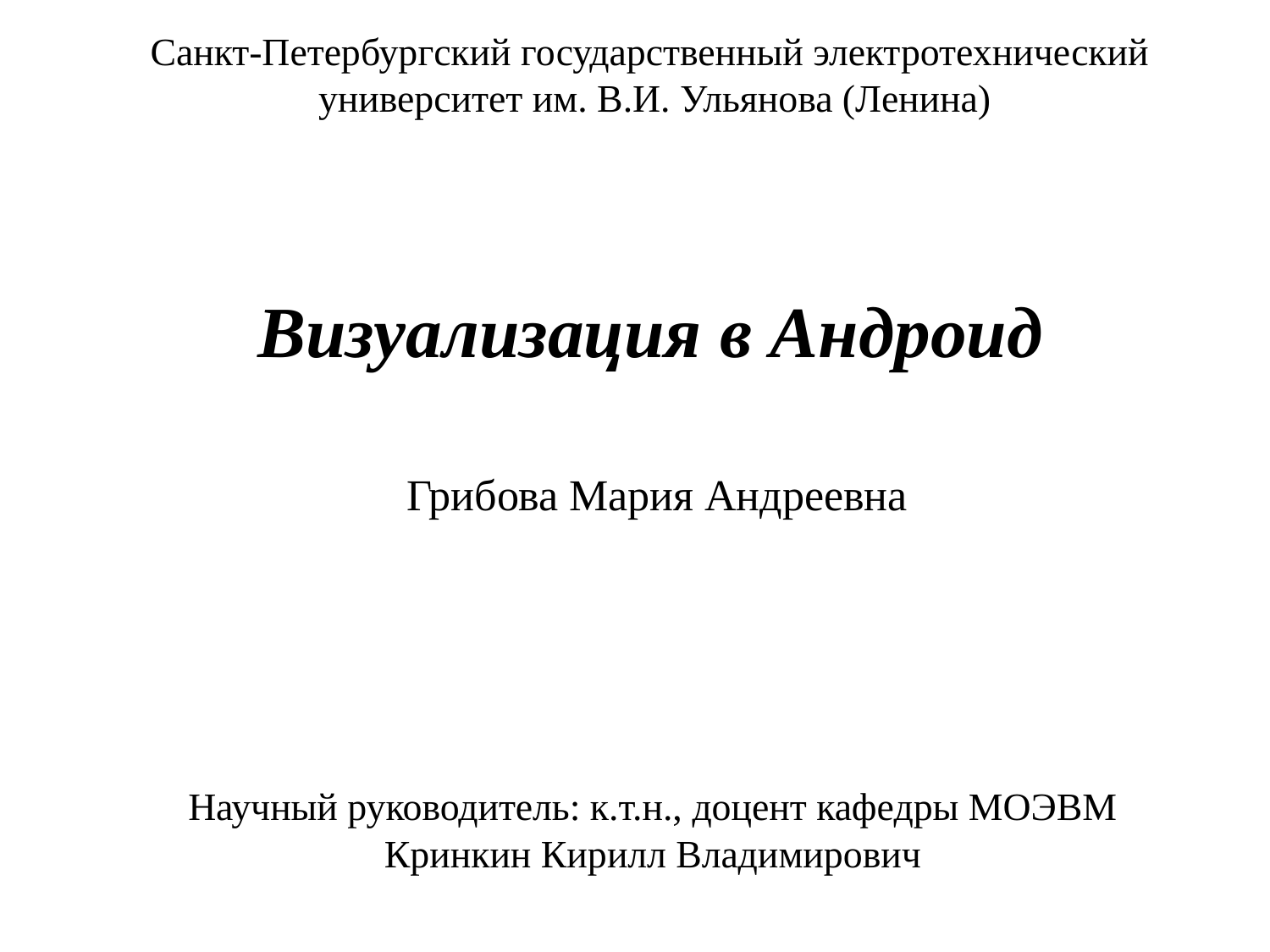

Санкт-Петербургский государственный электротехнический
университет им. В.И. Ульянова (Ленина)

# Визуализация в Андроид
Грибова Мария Андреевна
Научный руководитель: к.т.н., доцент кафедры МОЭВМ Кринкин Кирилл Владимирович